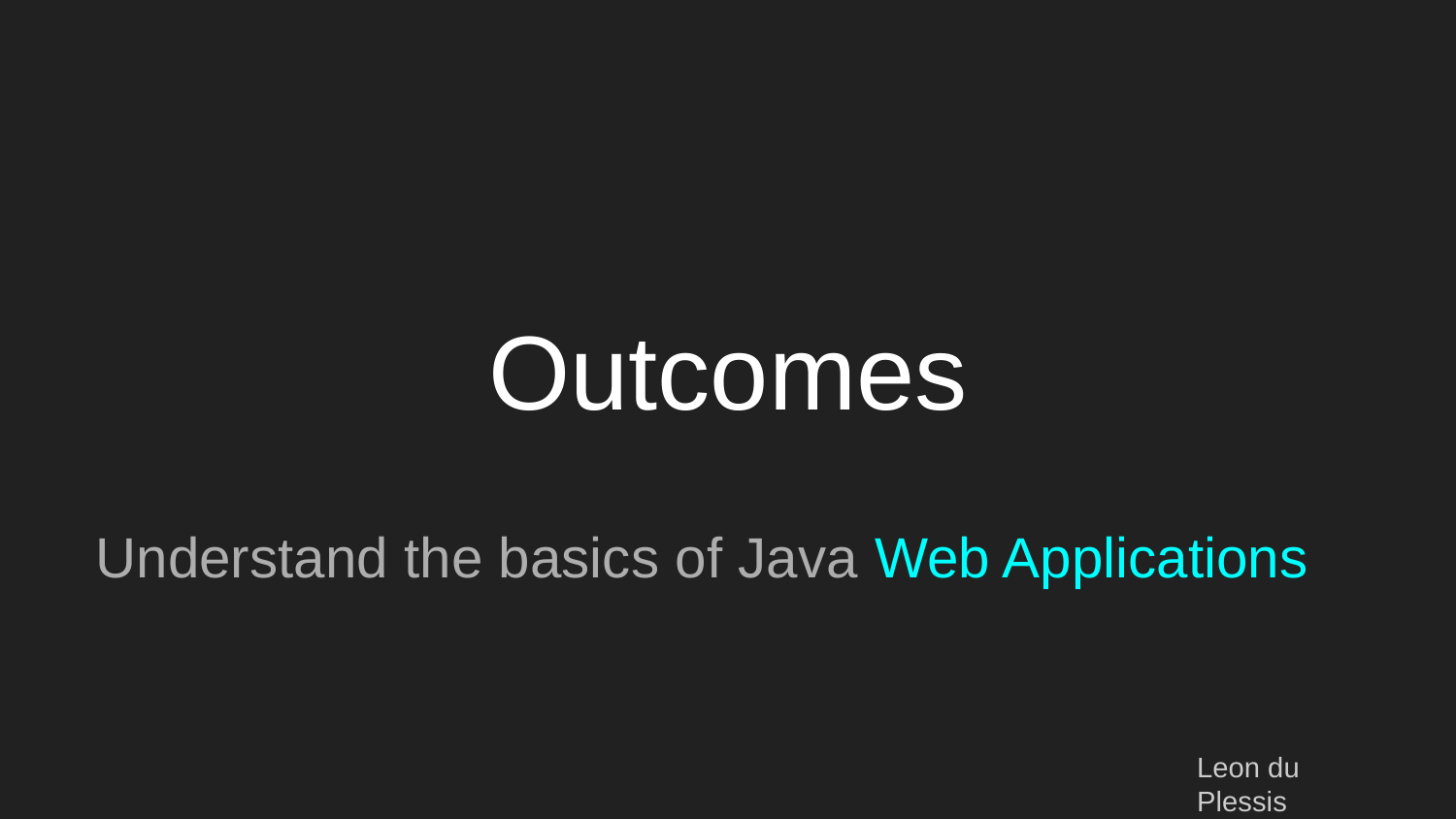

# Outcomes
Understand the basics of Java Web Applications
Leon du Plessis